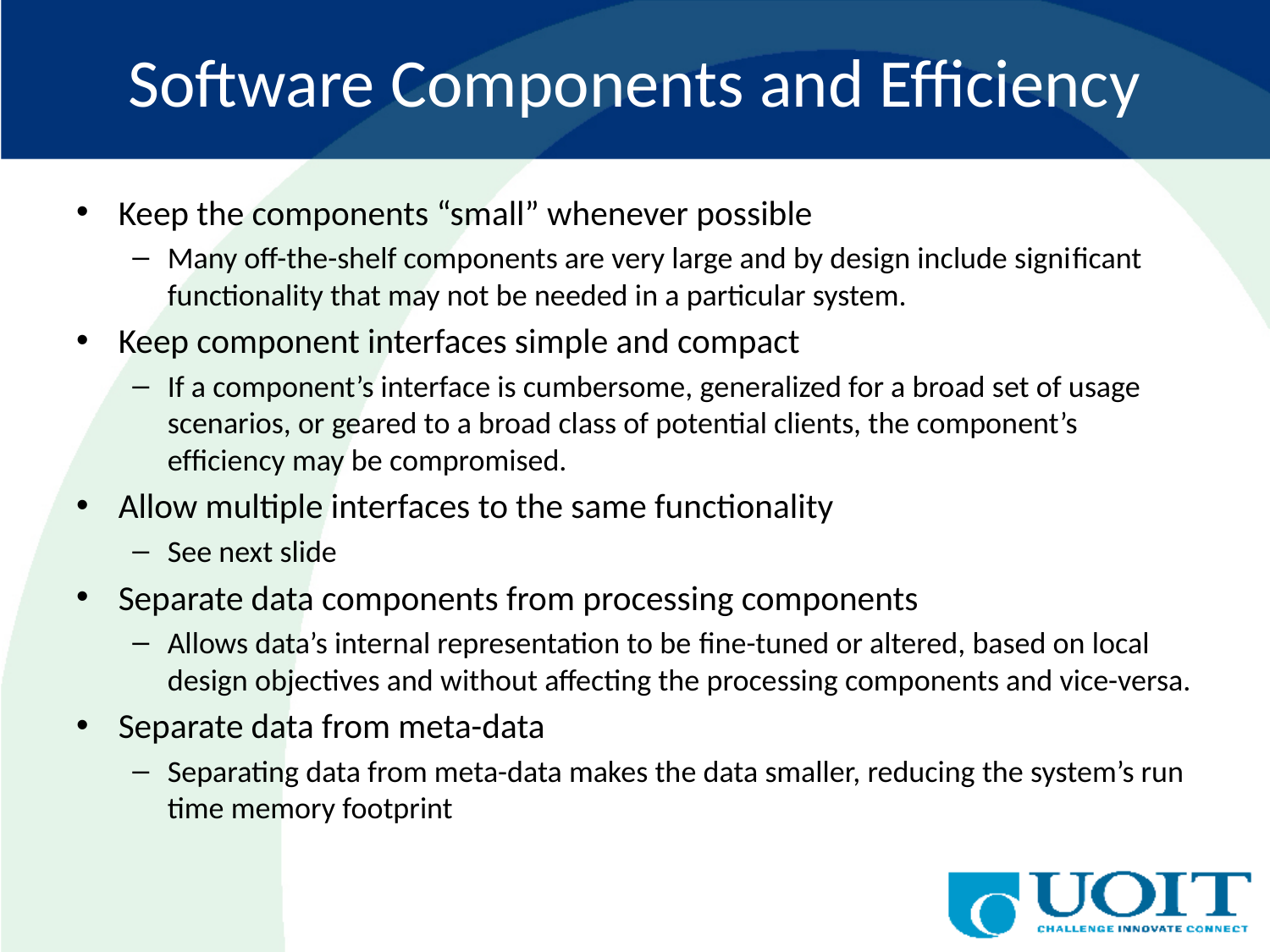

# Software Components and Efficiency
Keep the components “small” whenever possible
Many off-the-shelf components are very large and by design include signiﬁcant functionality that may not be needed in a particular system.
Keep component interfaces simple and compact
If a component’s interface is cumbersome, generalized for a broad set of usage scenarios, or geared to a broad class of potential clients, the component’s efﬁciency may be compromised.
Allow multiple interfaces to the same functionality
See next slide
Separate data components from processing components
Allows data’s internal representation to be ﬁne-tuned or altered, based on local design objectives and without affecting the processing components and vice-versa.
Separate data from meta-data
Separating data from meta-data makes the data smaller, reducing the system’s run time memory footprint